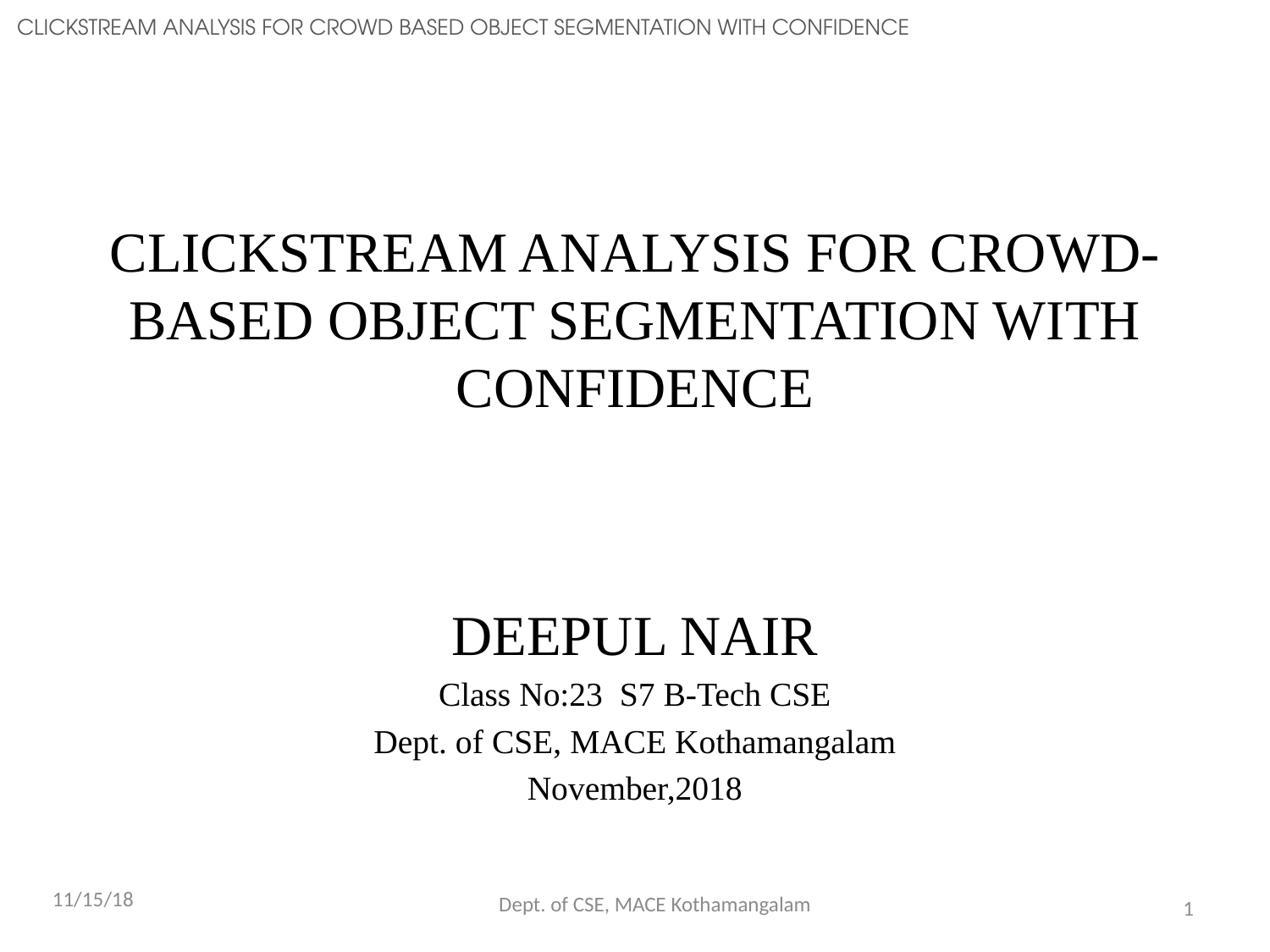

CLICKSTREAM ANALYSIS FOR CROWD BASED OBJECT SEGMENTATION WITH CONFIDENCE
# CLICKSTREAM ANALYSIS FOR CROWD-BASED OBJECT SEGMENTATION WITH CONFIDENCE
DEEPUL NAIR
Class No:23  S7 B-Tech CSE
Dept. of CSE, MACE Kothamangalam
November,2018

11/15/18
 Dept. of CSE, MACE Kothamangalam
1